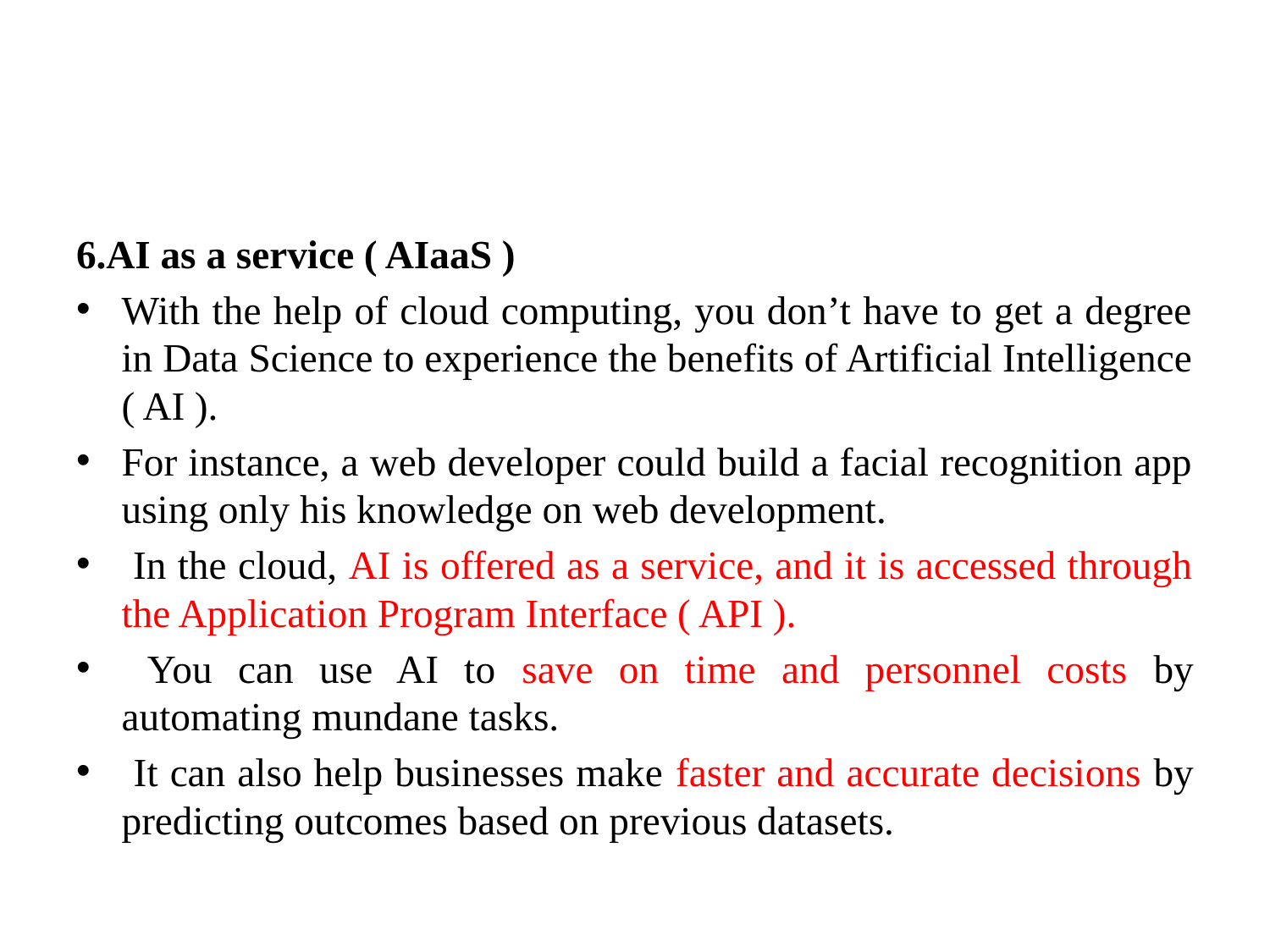

#
6.AI as a service ( AIaaS )
With the help of cloud computing, you don’t have to get a degree in Data Science to experience the benefits of Artificial Intelligence ( AI ).
For instance, a web developer could build a facial recognition app using only his knowledge on web development.
 In the cloud, AI is offered as a service, and it is accessed through the Application Program Interface ( API ).
 You can use AI to save on time and personnel costs by automating mundane tasks.
 It can also help businesses make faster and accurate decisions by predicting outcomes based on previous datasets.